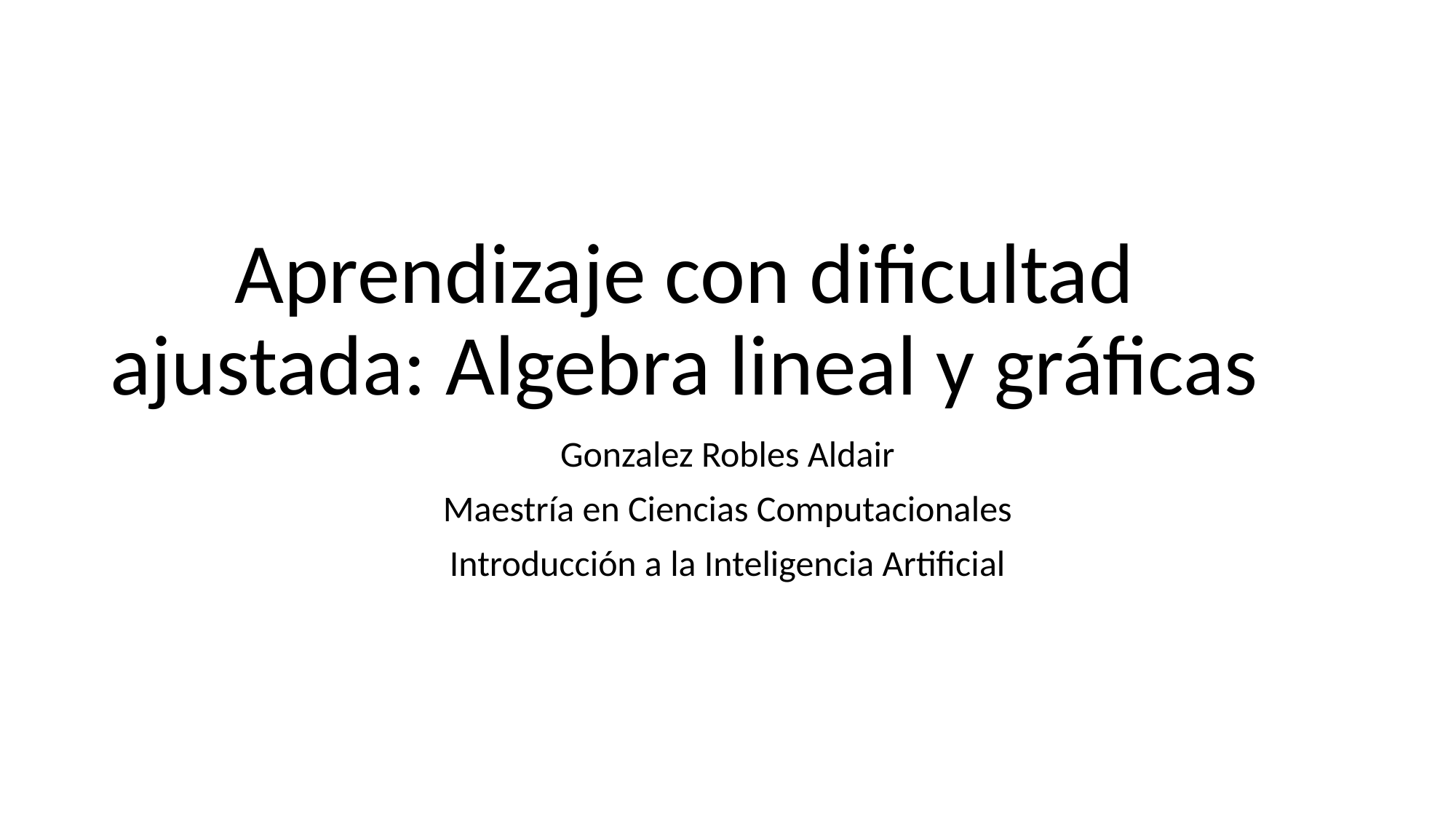

# Aprendizaje con dificultad ajustada: Algebra lineal y gráficas
Gonzalez Robles Aldair
Maestría en Ciencias Computacionales
Introducción a la Inteligencia Artificial